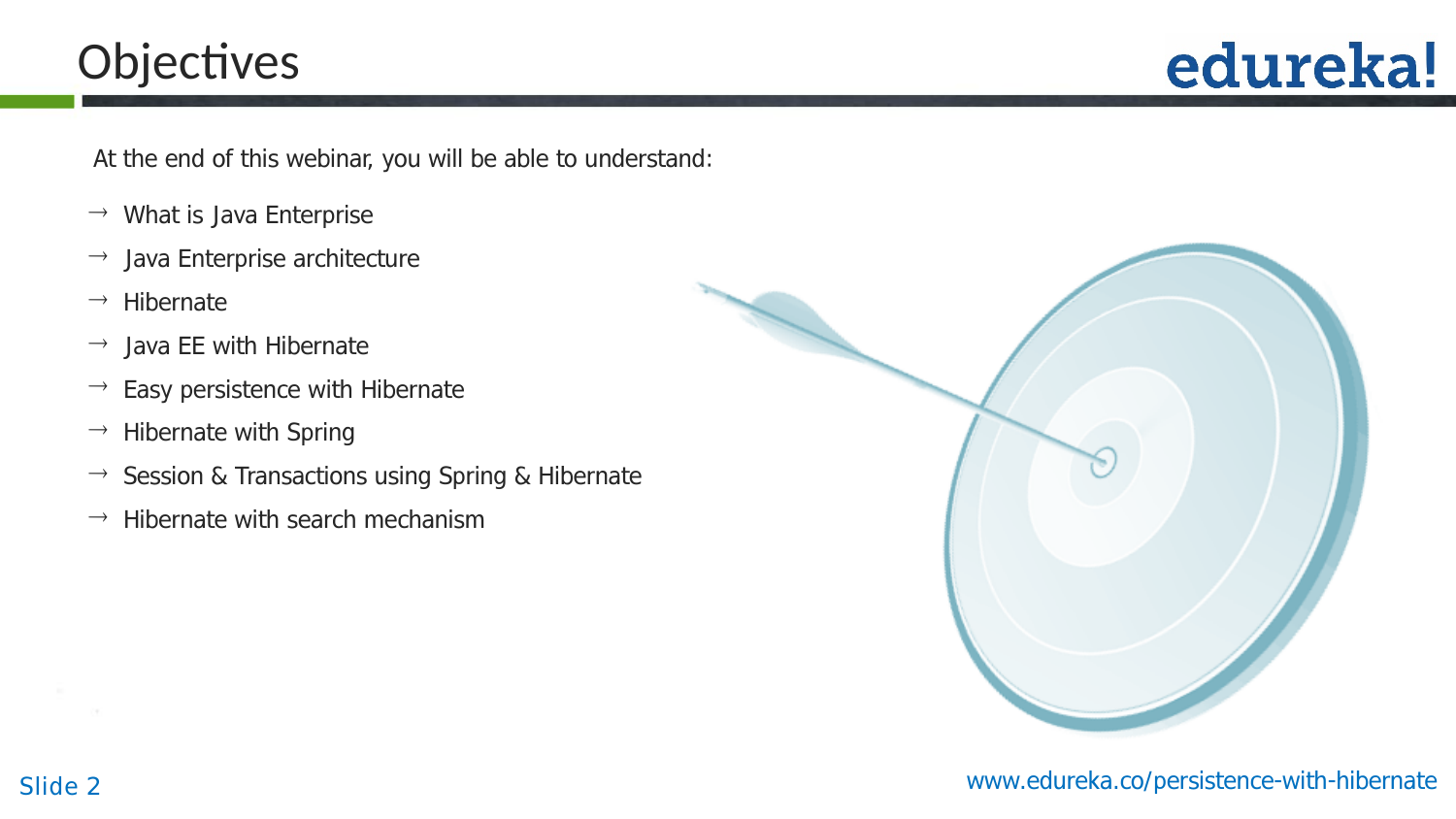

Objectives

At the end of this webinar, you will be able to understand:

 What is Java Enterprise
 Java Enterprise architecture
 Hibernate
 Java EE with Hibernate
 Easy persistence with Hibernate
 Hibernate with Spring
 Session & Transactions using Spring & Hibernate
 Hibernate with search mechanism